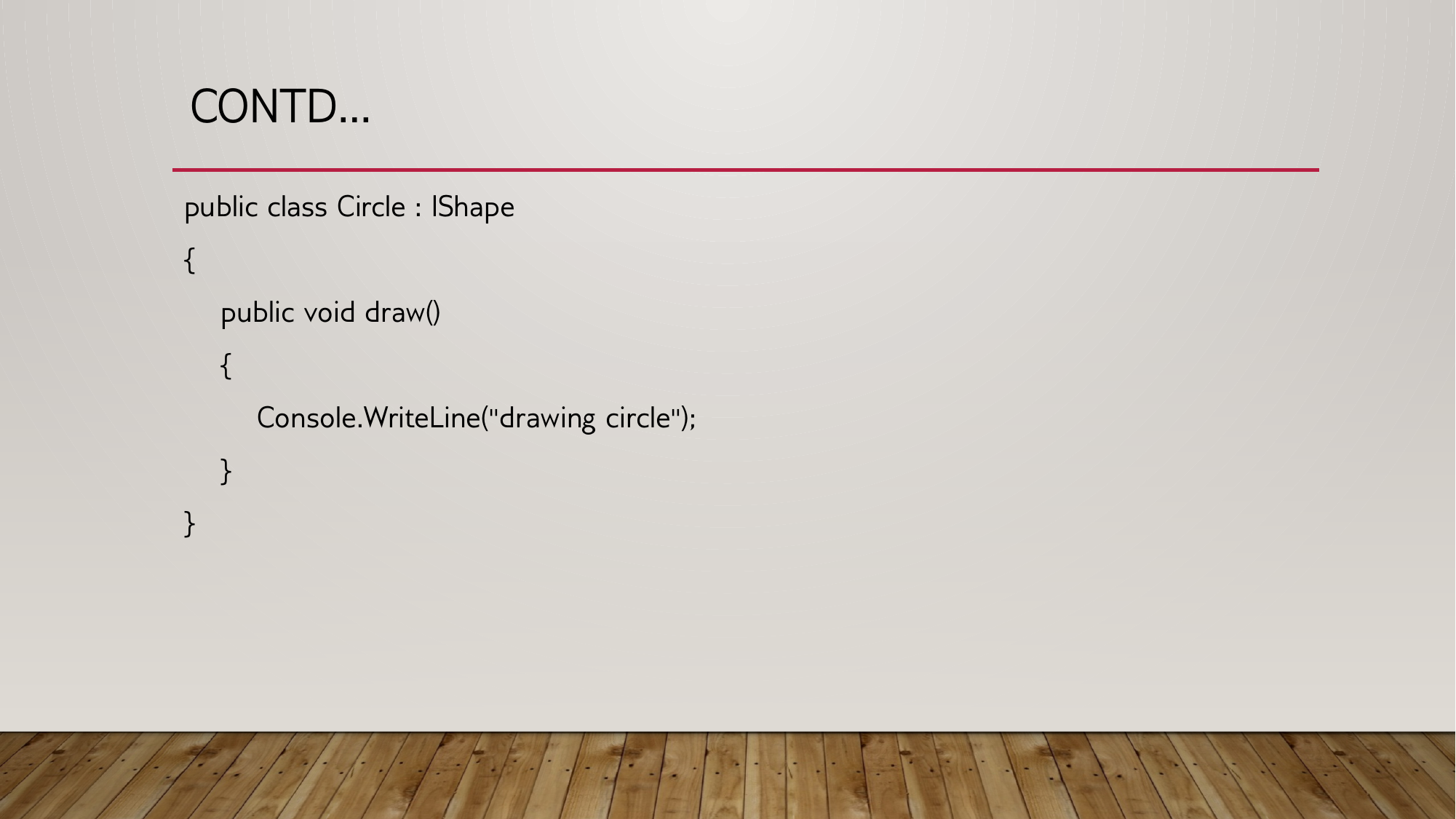

# Contd…
public class Circle : IShape
{
    public void draw()
    {
        Console.WriteLine("drawing circle");
    }
}